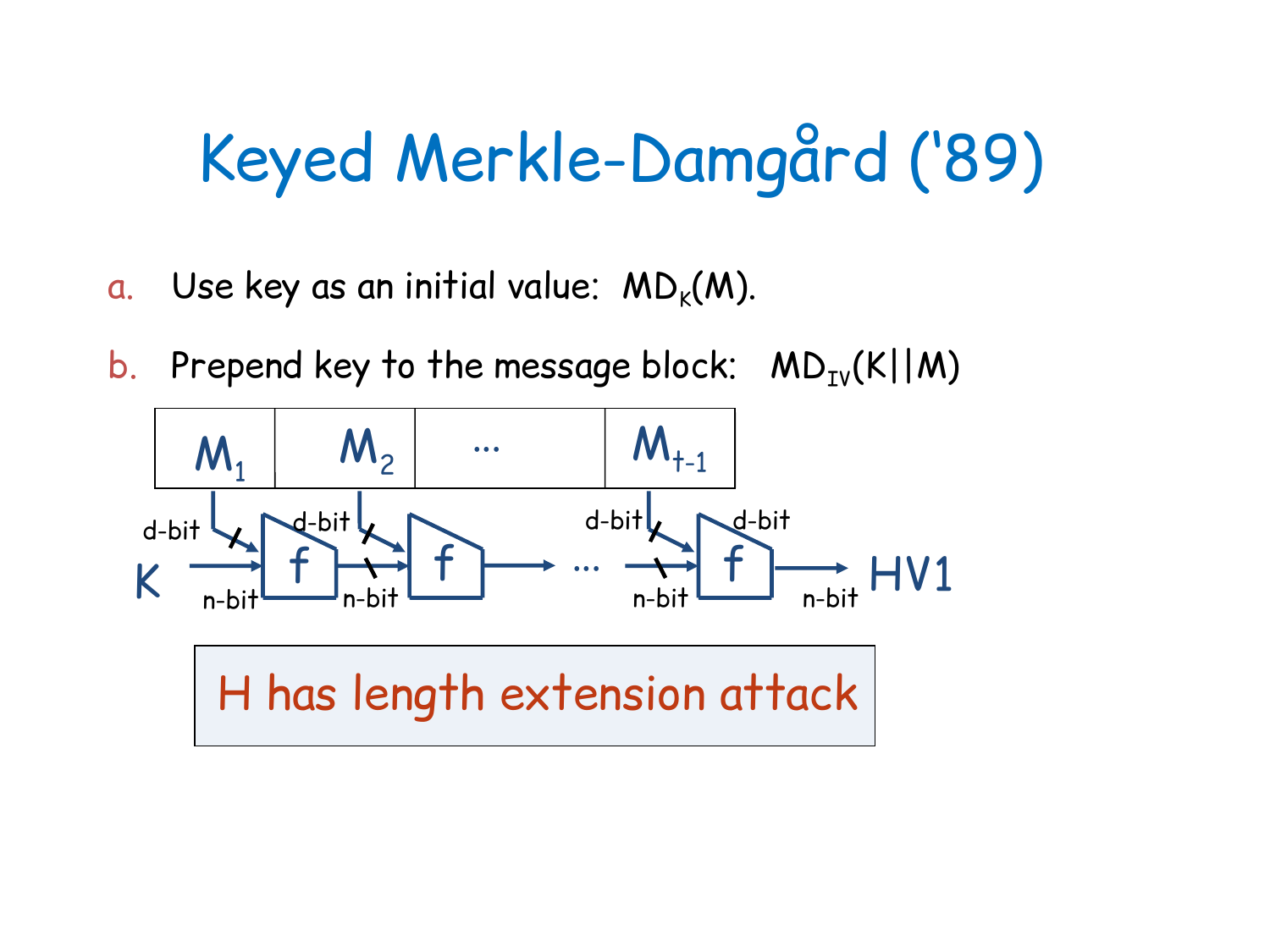

Keyed Merkle-Damgård (‘89)
Use key as an initial value:  MDK(M).
Prepend key to the message block:   MDIV(K||M)
…

Mt-1

M2
M1

d-bit
d-bit
d-bit
d-bit
…

f
f
f
HV1
K

n-bit
n-bit
n-bit
n-bit

H has length extension attack